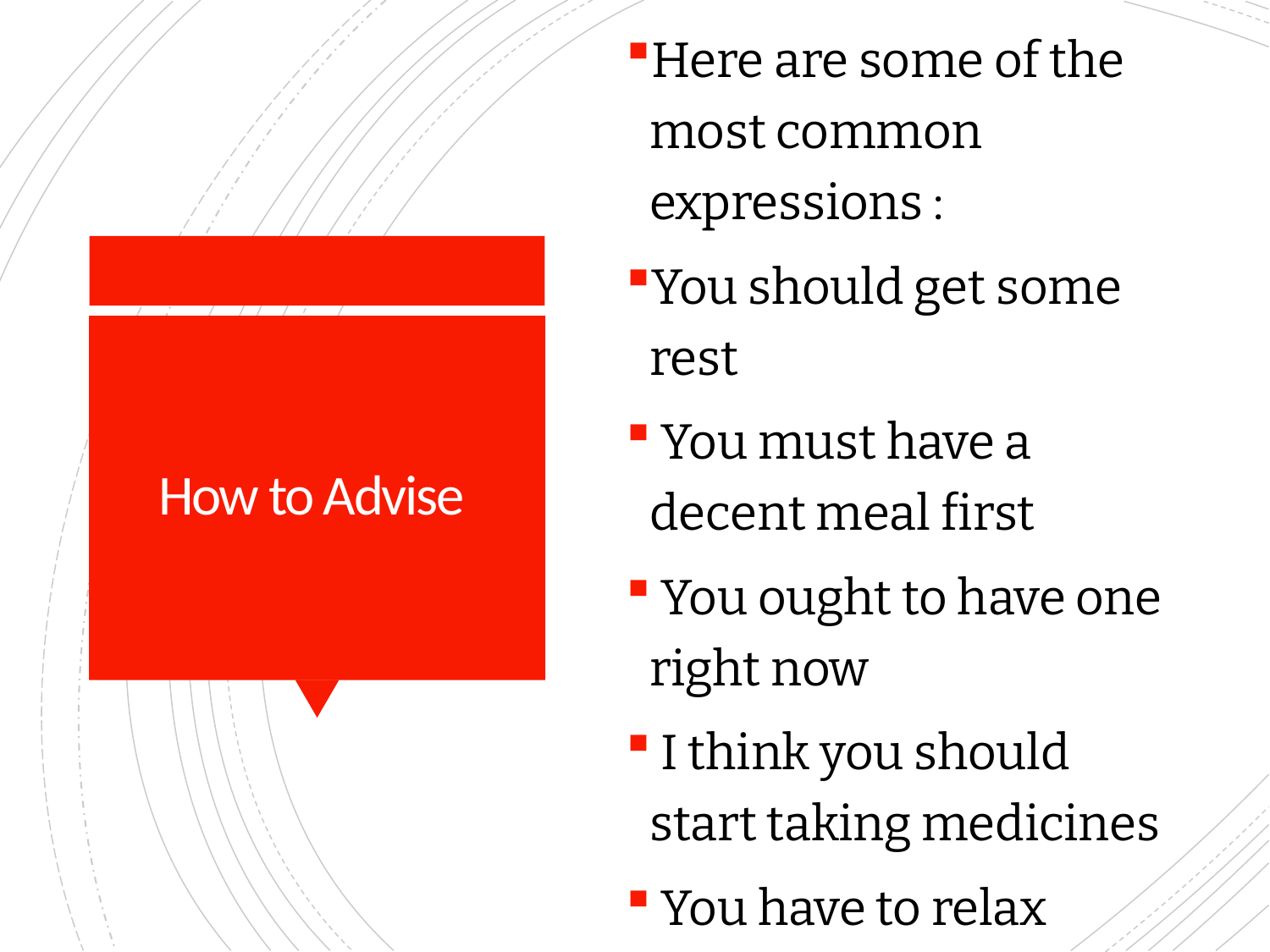

Here are some of the most common expressions :
You should get some rest
 You must have a decent meal first
 You ought to have one right now
 I think you should start taking medicines
 You have to relax
# How to Advise